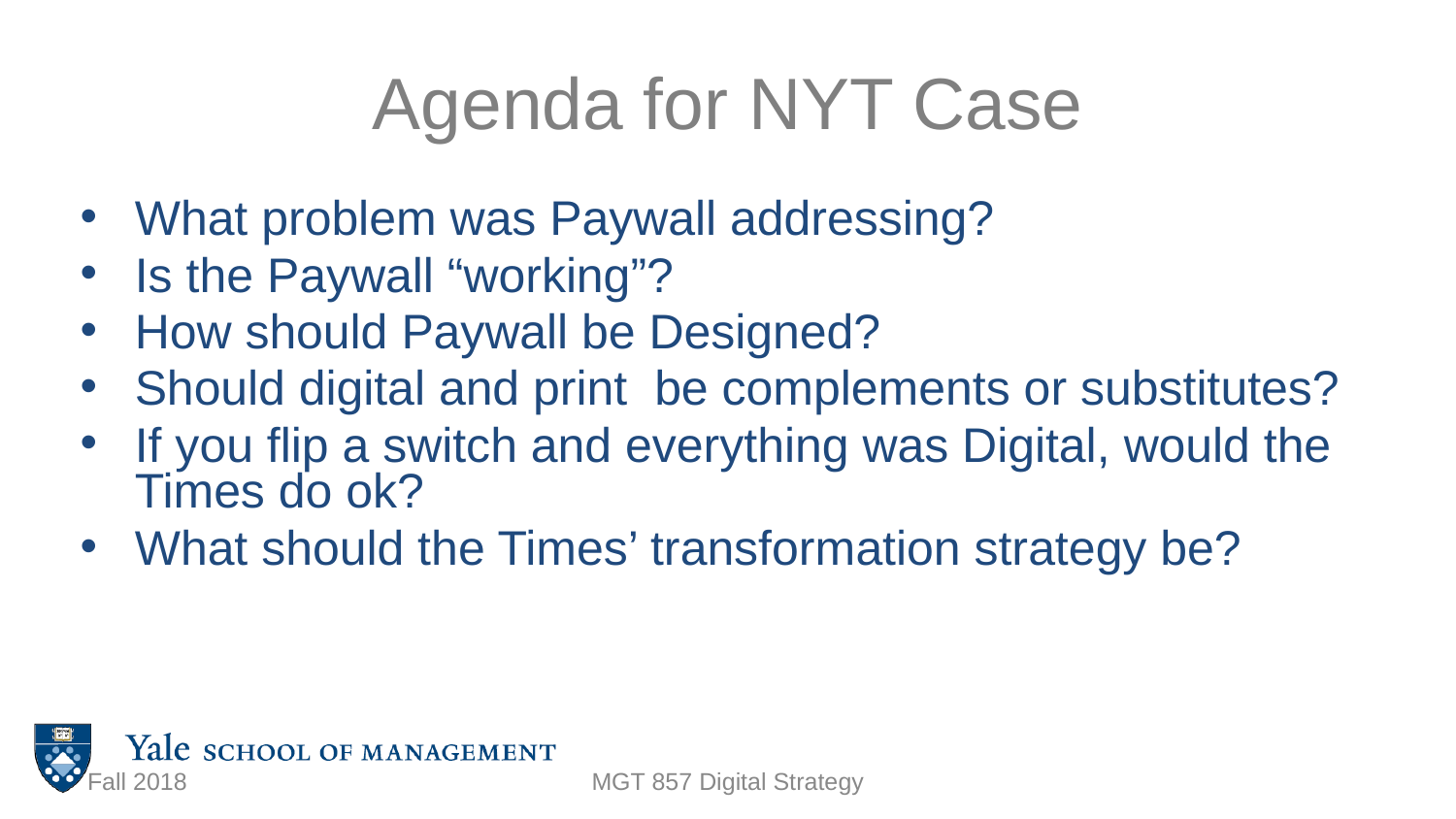

# Agenda for NYT Case
What problem was Paywall addressing?
Is the Paywall “working”?
How should Paywall be Designed?
Should digital and print  be complements or substitutes?
If you flip a switch and everything was Digital, would the Times do ok?
What should the Times’ transformation strategy be?
Fall 2018
MGT 857 Digital Strategy
3